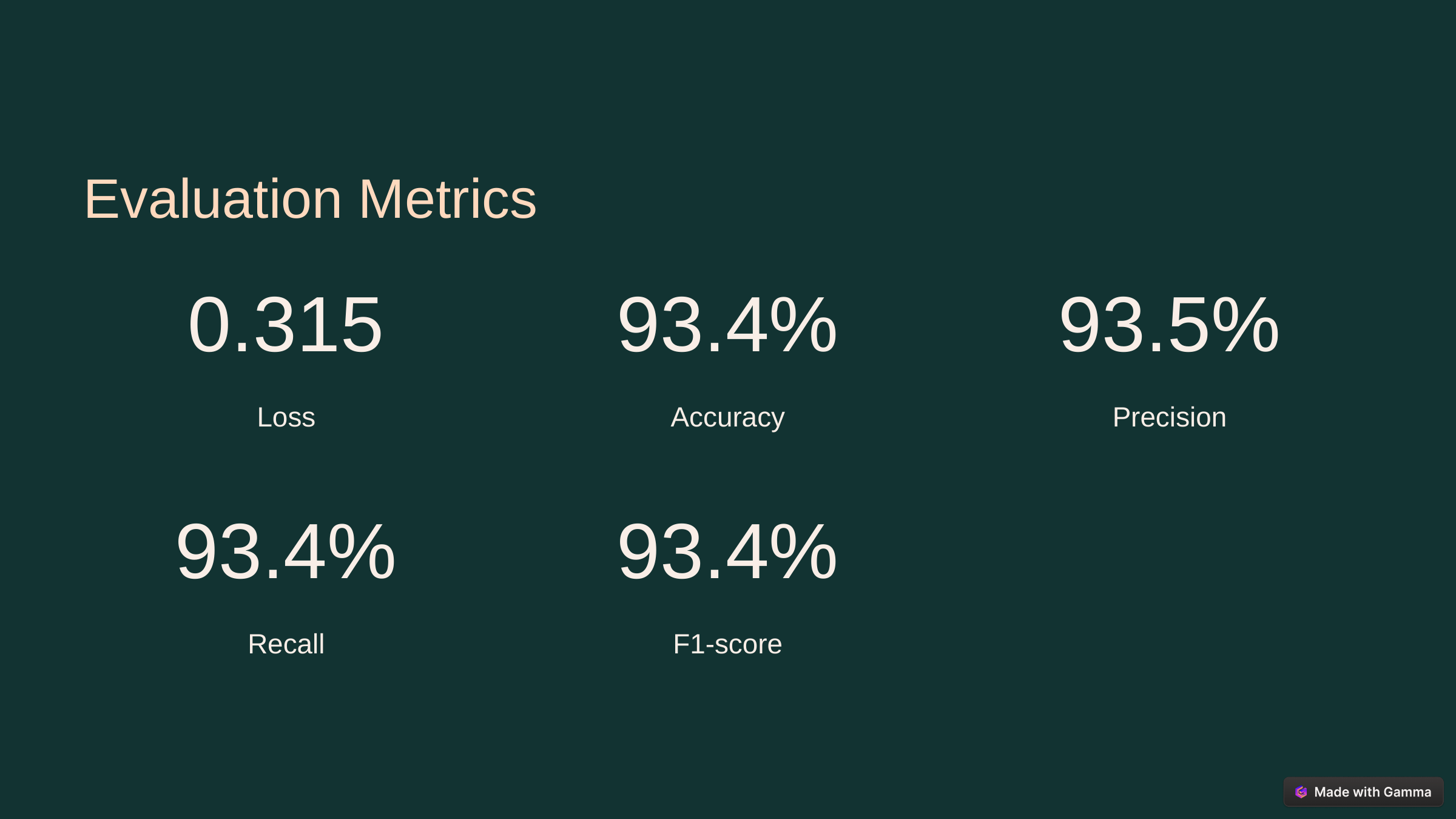

Evaluation Metrics
0.315
93.4%
93.5%
Loss
Accuracy
Precision
93.4%
93.4%
Recall
F1-score